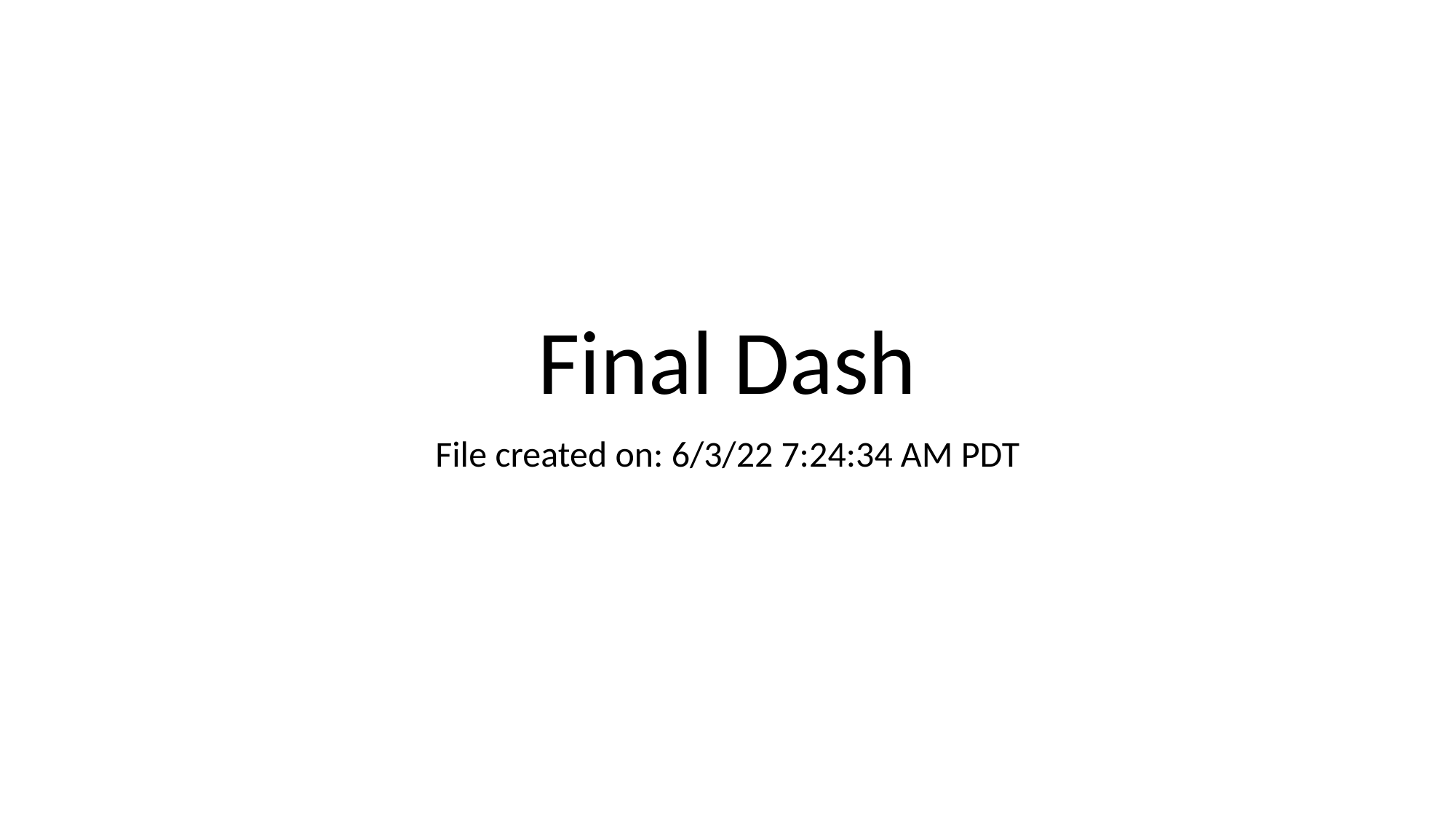

# Final Dash
File created on: 6/3/22 7:24:34 AM PDT